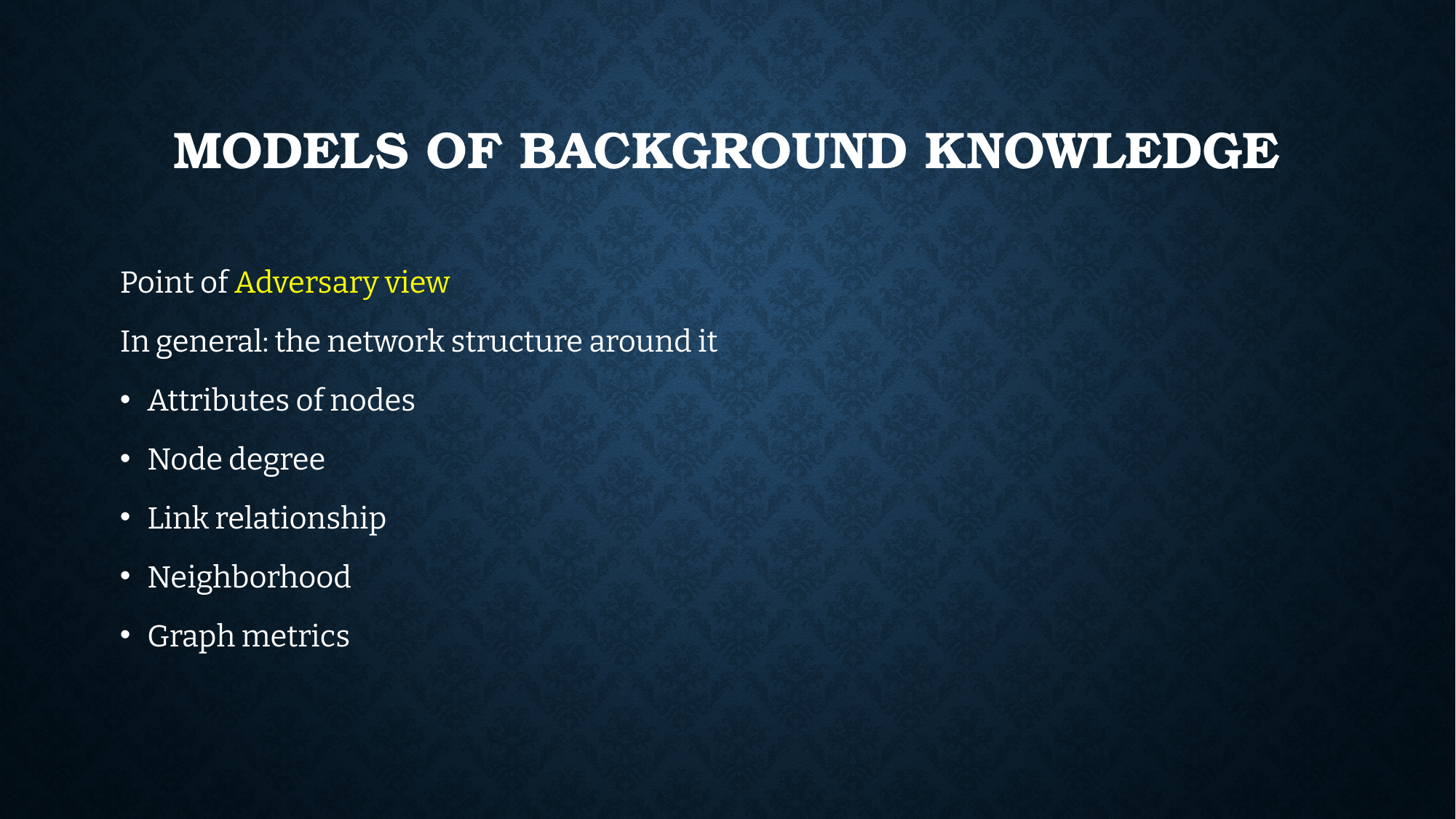

# Models of Background Knowledge
Point of Adversary view
In general: the network structure around it
Attributes of nodes
Node degree
Link relationship
Neighborhood
Graph metrics